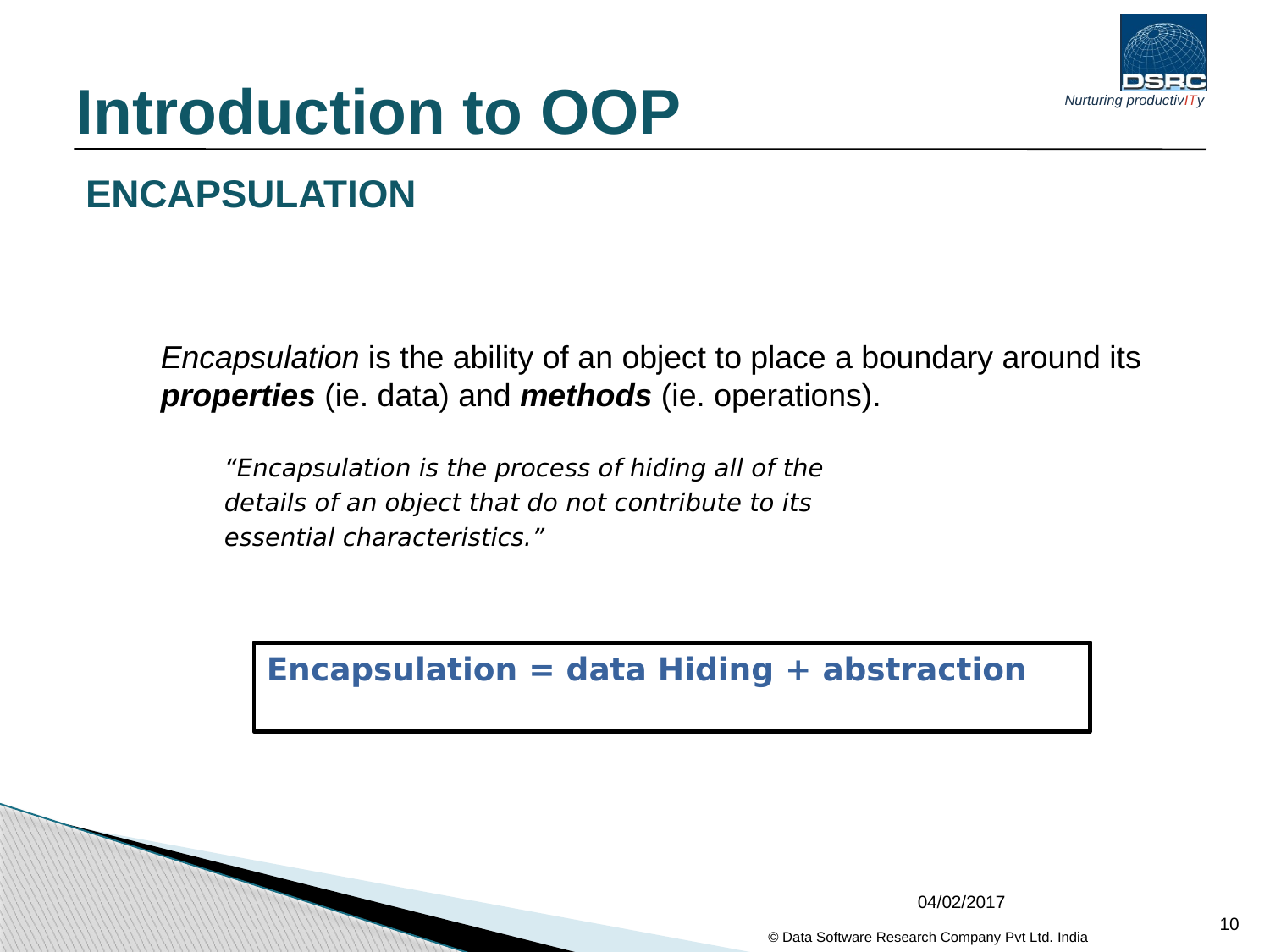

Introduction to OOP
# ENCAPSULATION

Encapsulation is the ability of an object to place a boundary around its properties (ie. data) and methods (ie. operations).

“Encapsulation is the process of hiding all of the
details of an object that do not contribute to its
essential characteristics.”

Encapsulation = data Hiding + abstraction

04/02/2017
10